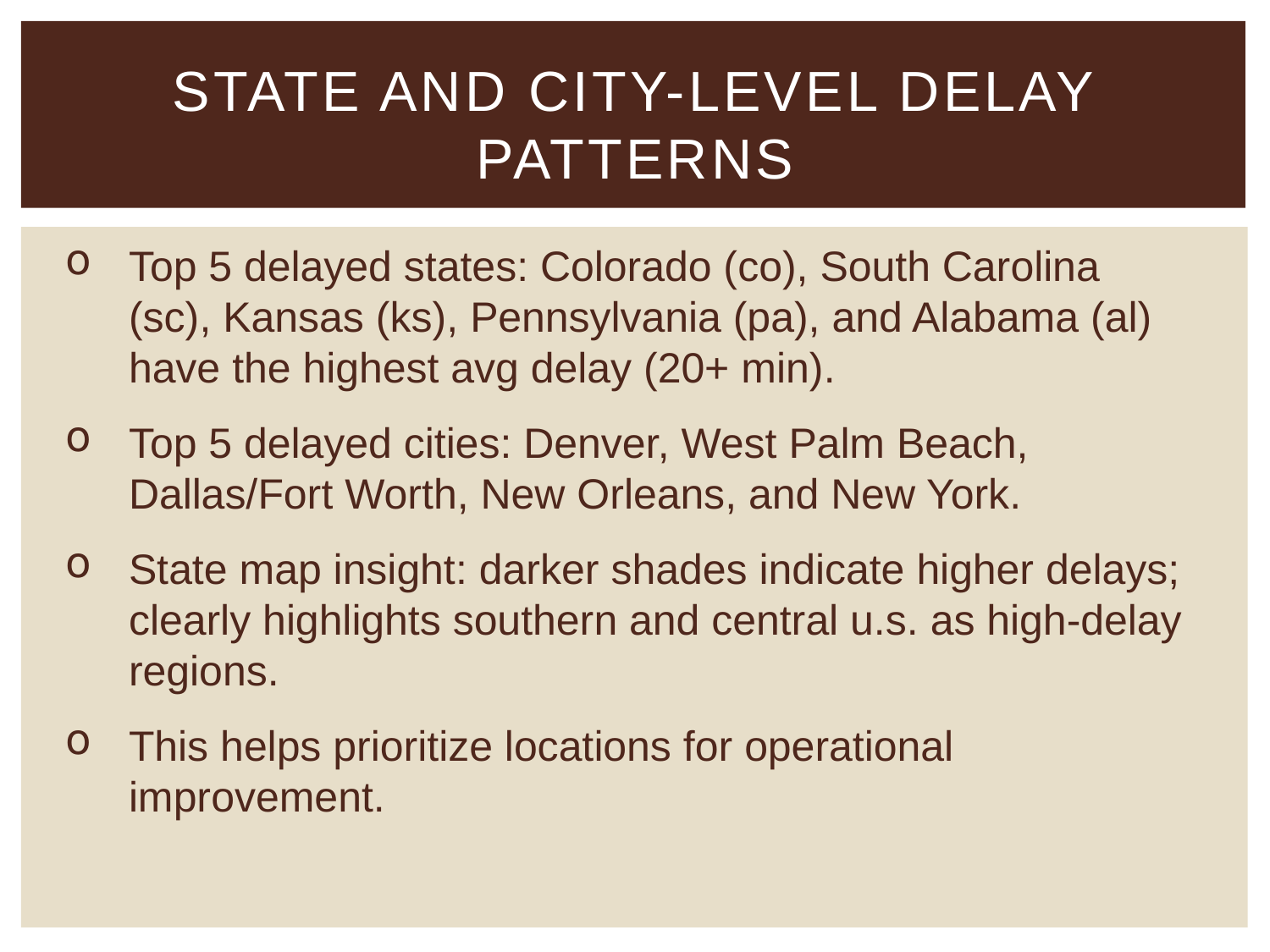

# STATE AND CITY-LEVEL DELAY PATTERNS
Top 5 delayed states: Colorado (co), South Carolina (sc), Kansas (ks), Pennsylvania (pa), and Alabama (al) have the highest avg delay (20+ min).
Top 5 delayed cities: Denver, West Palm Beach, Dallas/Fort Worth, New Orleans, and New York.
State map insight: darker shades indicate higher delays; clearly highlights southern and central u.s. as high-delay regions.
This helps prioritize locations for operational improvement.